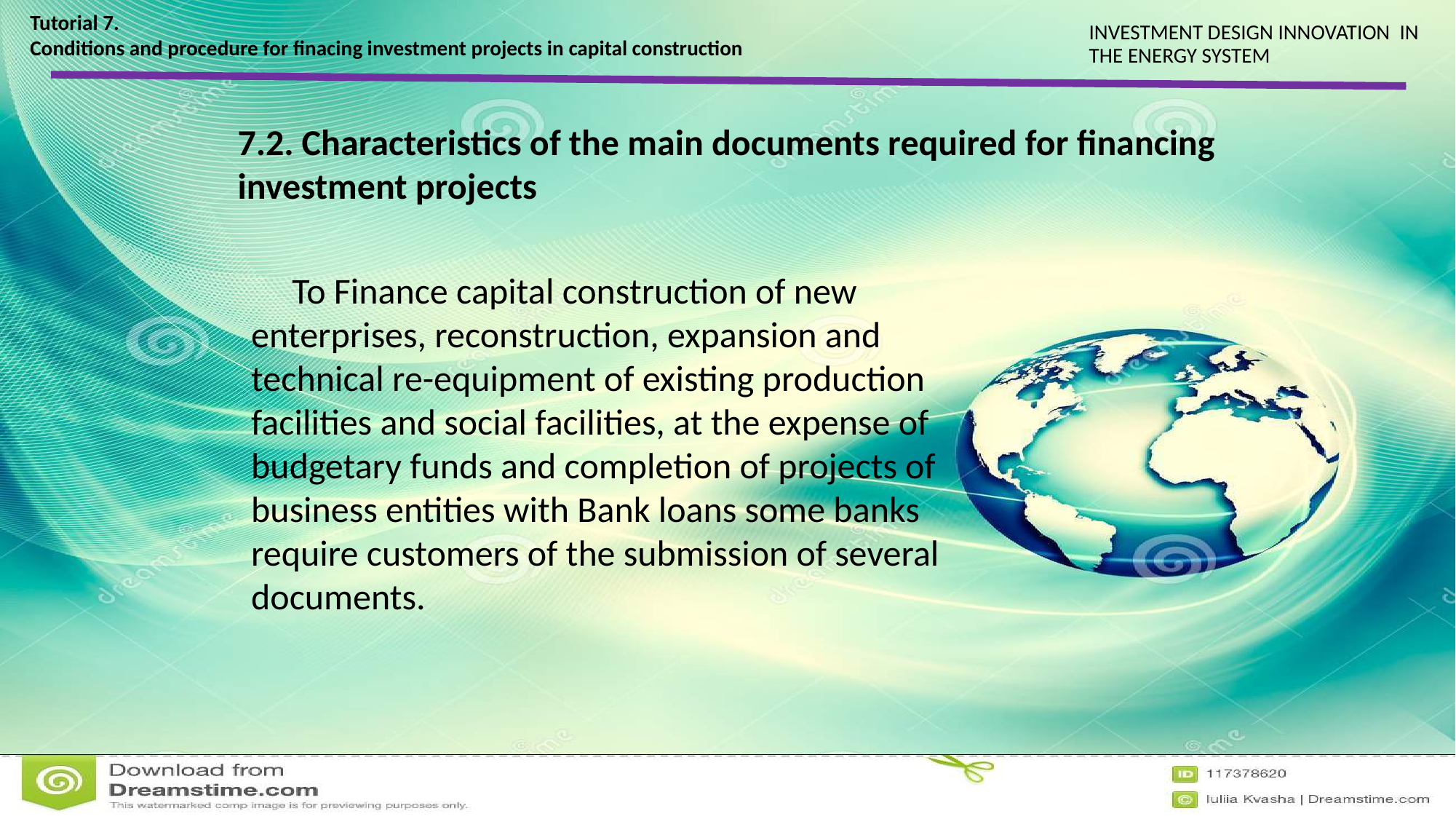

Tutorial 7.
Conditions and procedure for finacing investment projects in capital construction
INVESTMENT DESIGN INNOVATION  IN
THE ENERGY SYSTEM
7.2. Characteristics of the main documents required for financing investment projects
     To Finance capital construction of new enterprises, reconstruction, expansion and technical re-equipment of existing production facilities and social facilities, at the expense of budgetary funds and completion of projects of business entities with Bank loans some banks require customers of the submission of several documents.